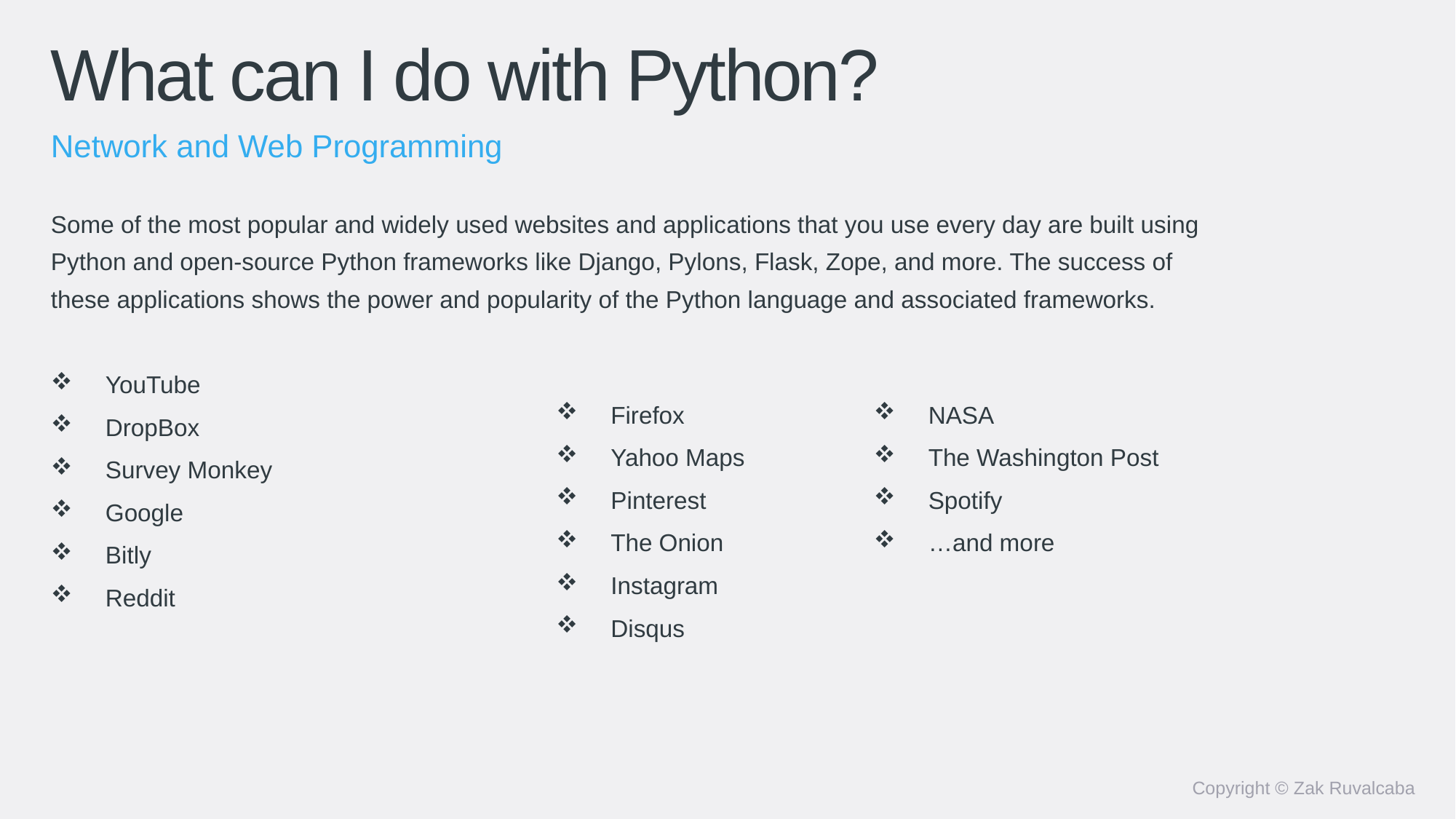

# What can I do with Python?
Network and Web Programming
Some of the most popular and widely used websites and applications that you use every day are built using Python and open-source Python frameworks like Django, Pylons, Flask, Zope, and more. The success of these applications shows the power and popularity of the Python language and associated frameworks.

YouTube
DropBox
Survey Monkey
Google
Bitly
Reddit

NASA
The Washington Post
Spotify
…and more

Firefox
Yahoo Maps
Pinterest
The Onion
Instagram
Disqus